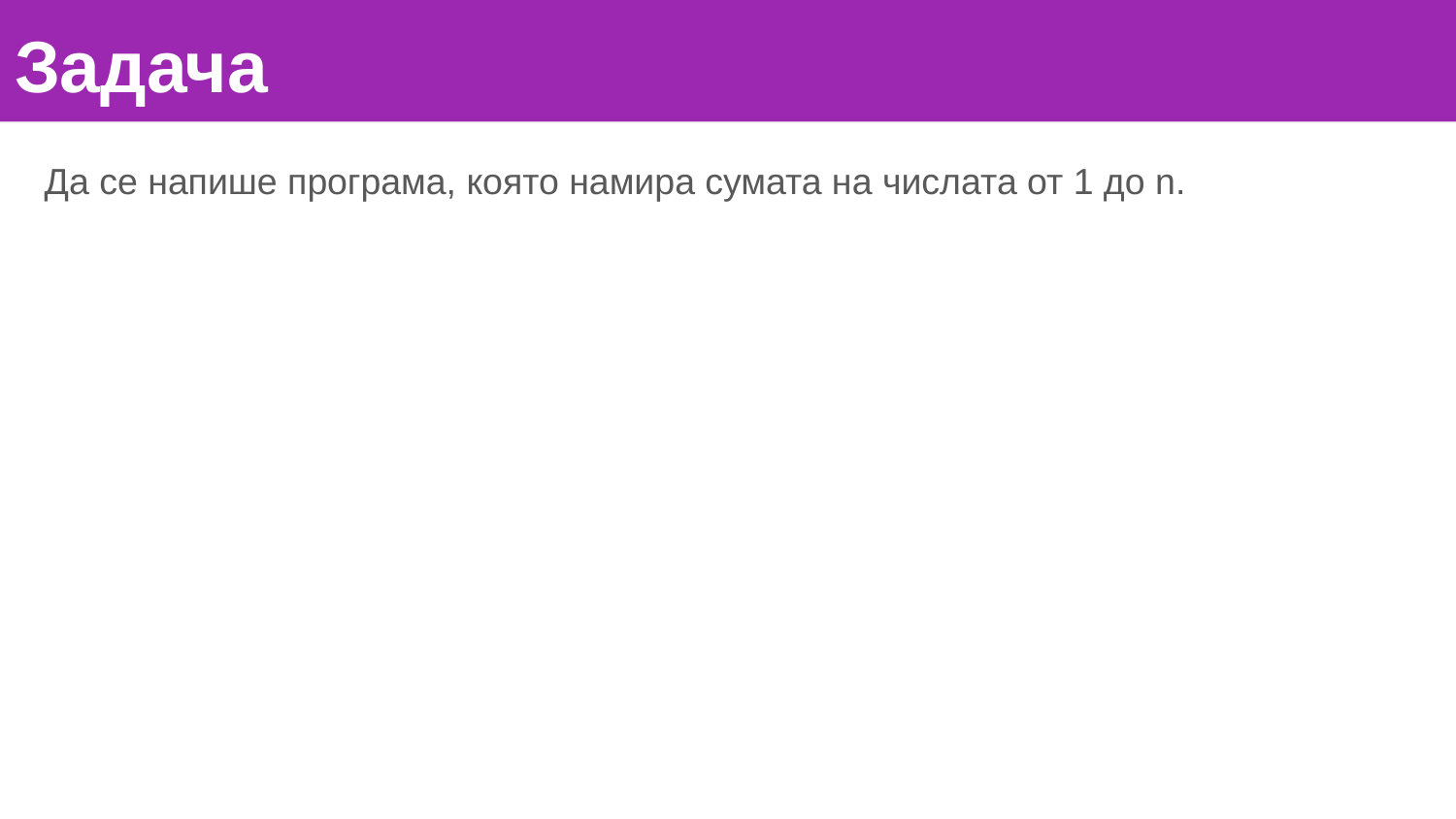

Задача

Да се напише програма, която намира сумата на числата от 1 до n.